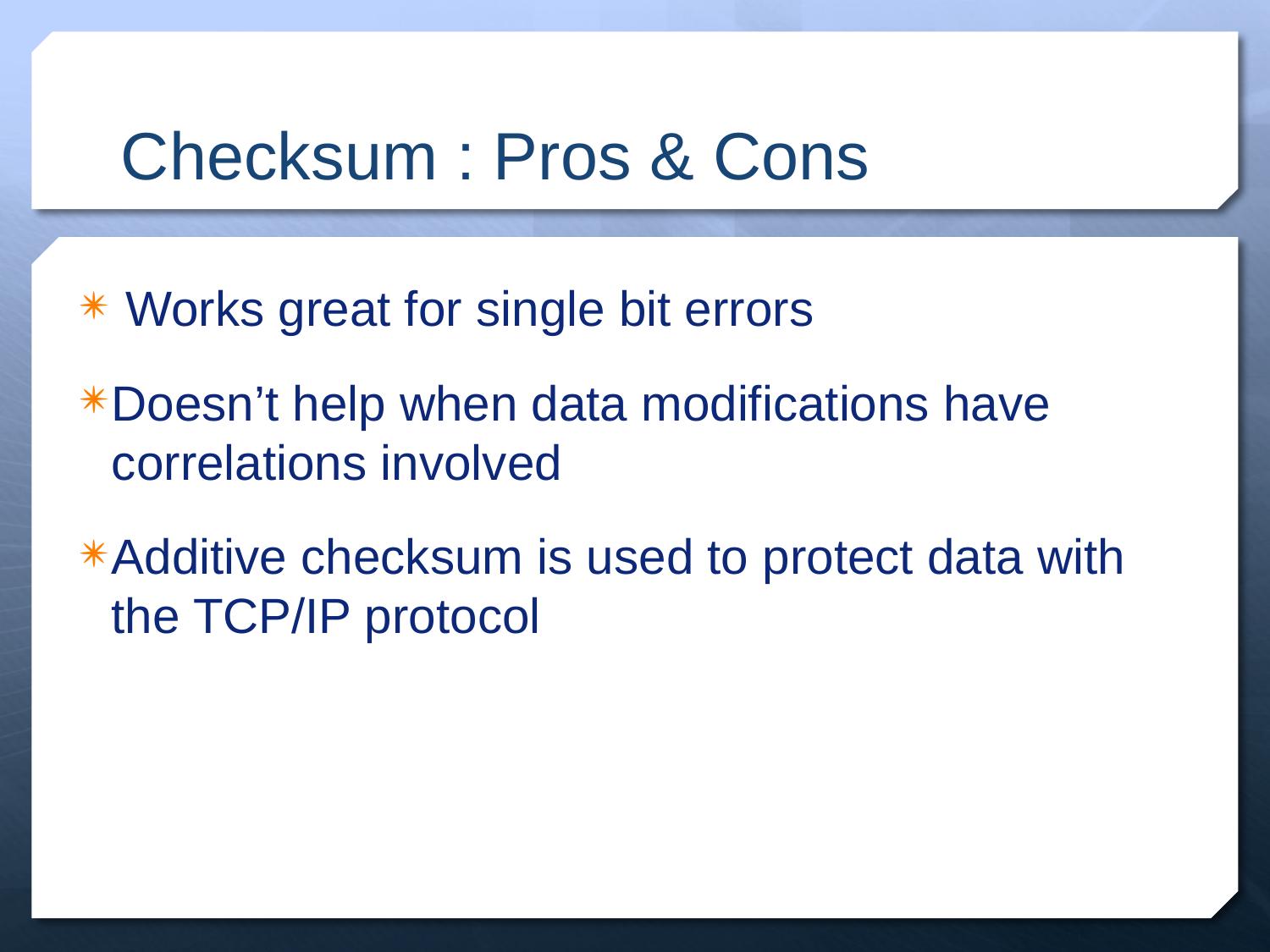

# Checksum : Pros & Cons
 Works great for single bit errors
Doesn’t help when data modifications have correlations involved
Additive checksum is used to protect data with the TCP/IP protocol